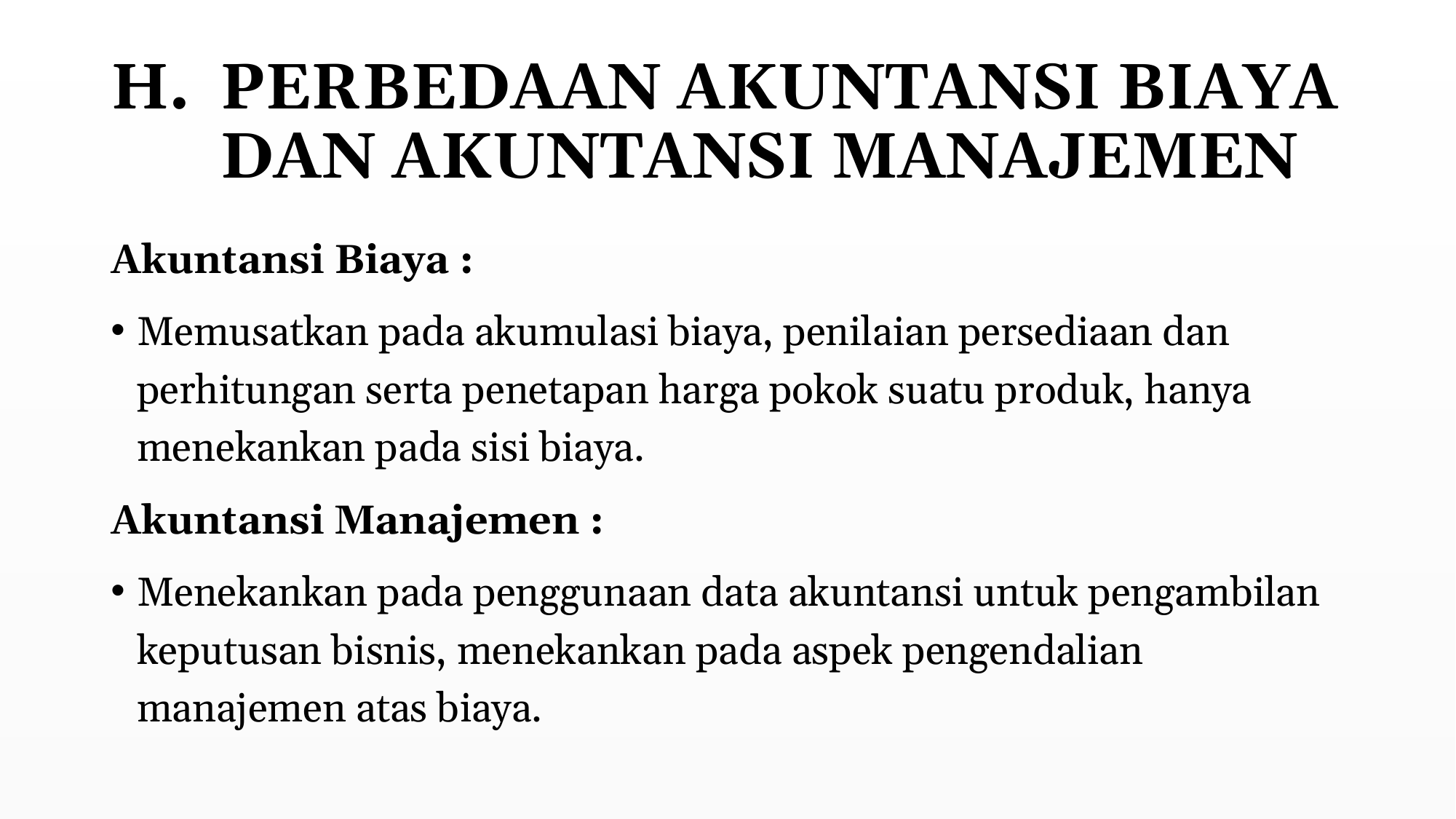

# PERBEDAAN AKUNTANSI BIAYA DAN AKUNTANSI MANAJEMEN
Akuntansi Biaya :
Memusatkan pada akumulasi biaya, penilaian persediaan dan perhitungan serta penetapan harga pokok suatu produk, hanya menekankan pada sisi biaya.
Akuntansi Manajemen :
Menekankan pada penggunaan data akuntansi untuk pengambilan keputusan bisnis, menekankan pada aspek pengendalian manajemen atas biaya.